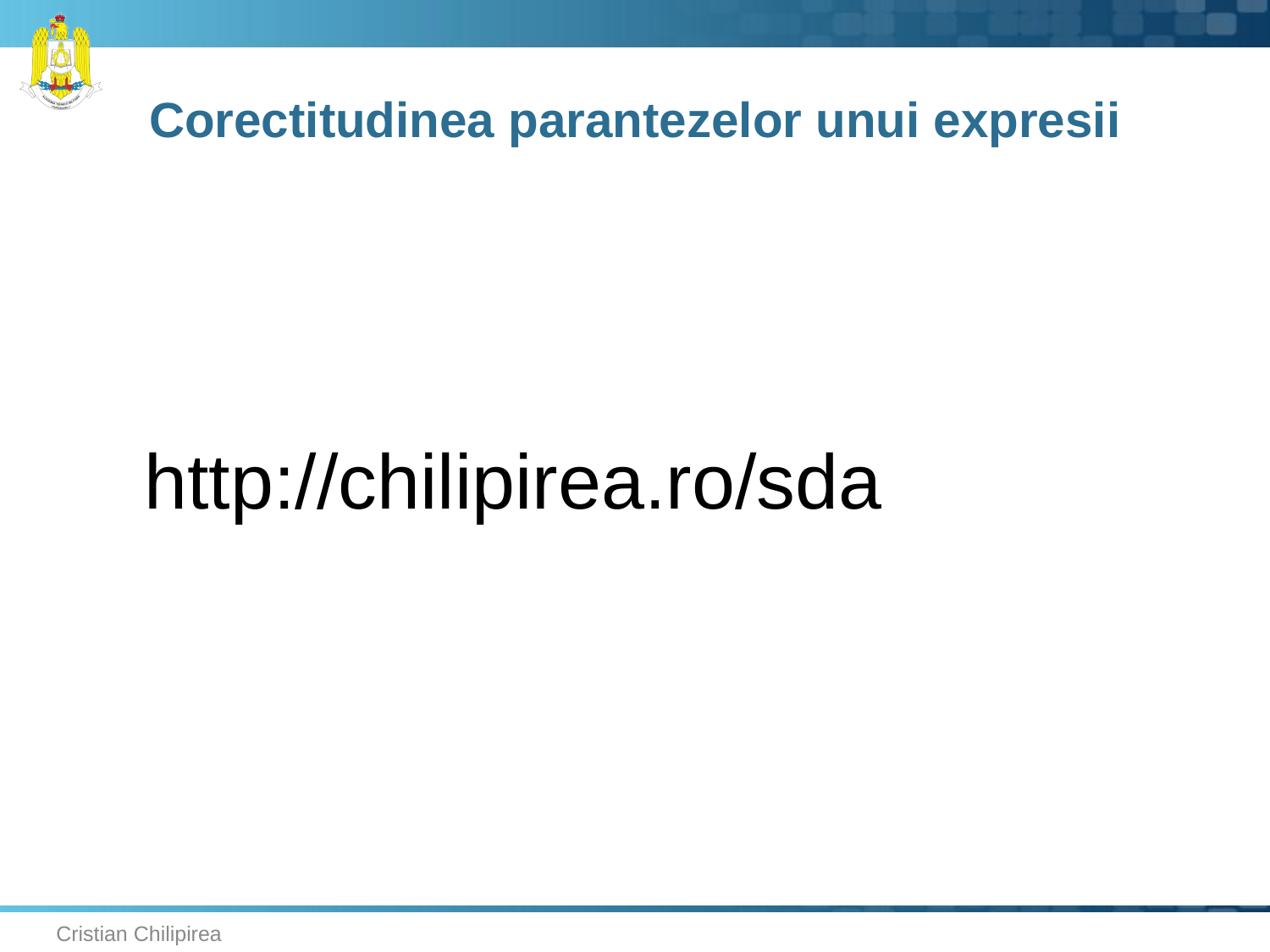

# Corectitudinea parantezelor unui expresii
http://chilipirea.ro/sda
Cristian Chilipirea